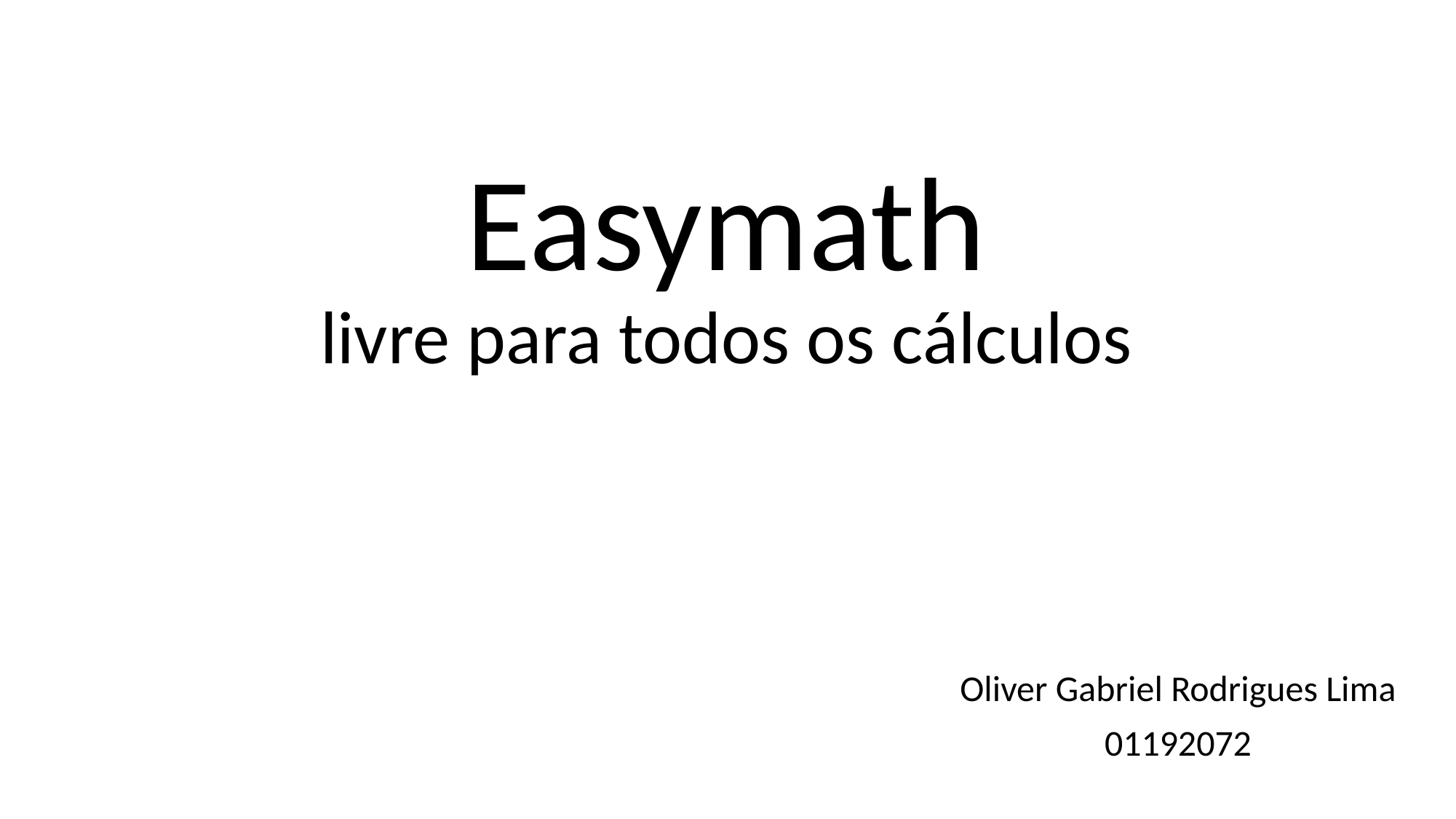

# Easymath livre para todos os cálculos
Oliver Gabriel Rodrigues Lima
01192072